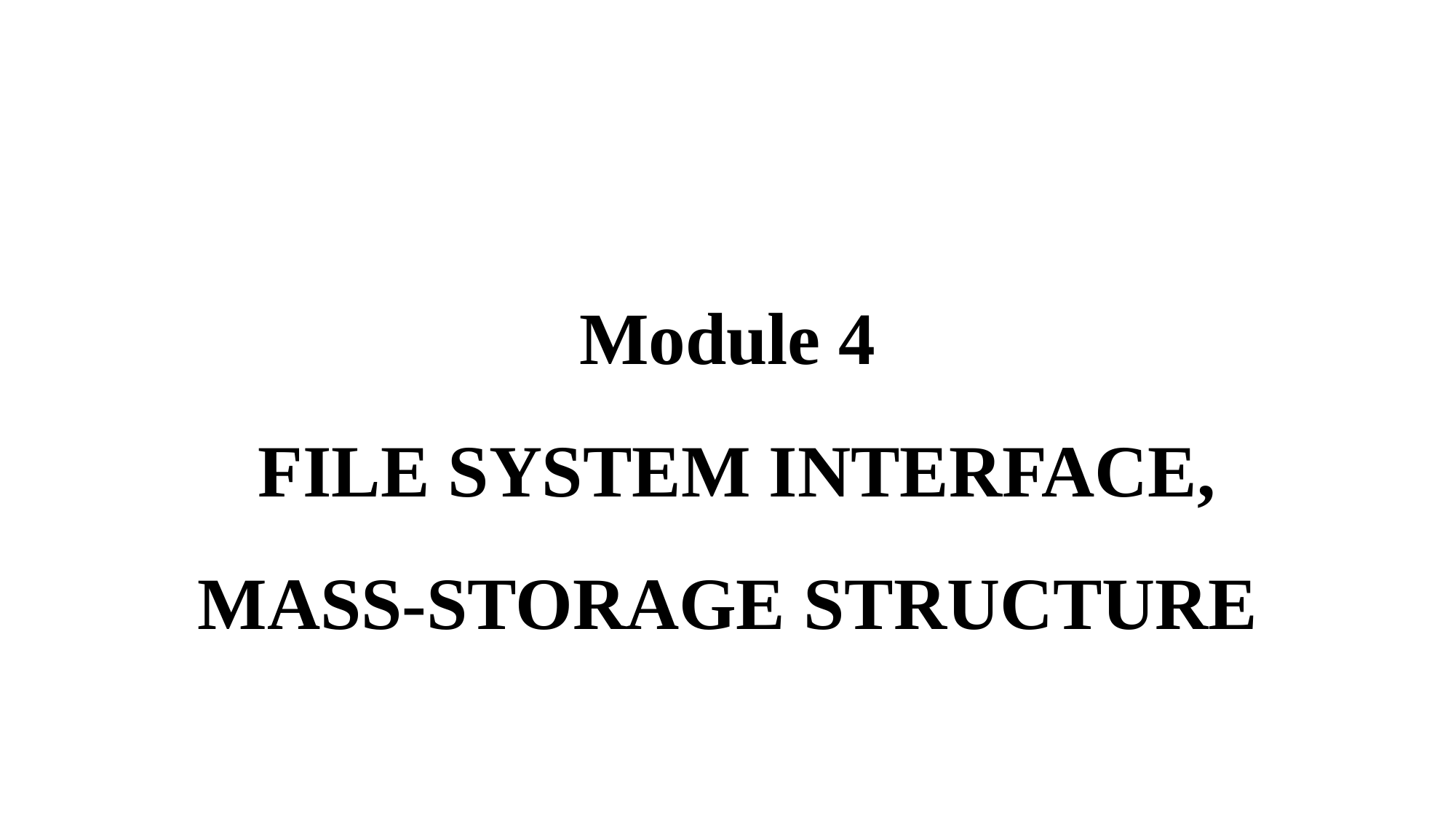

# Module 4 FILE SYSTEM INTERFACE, MASS-STORAGE STRUCTURE